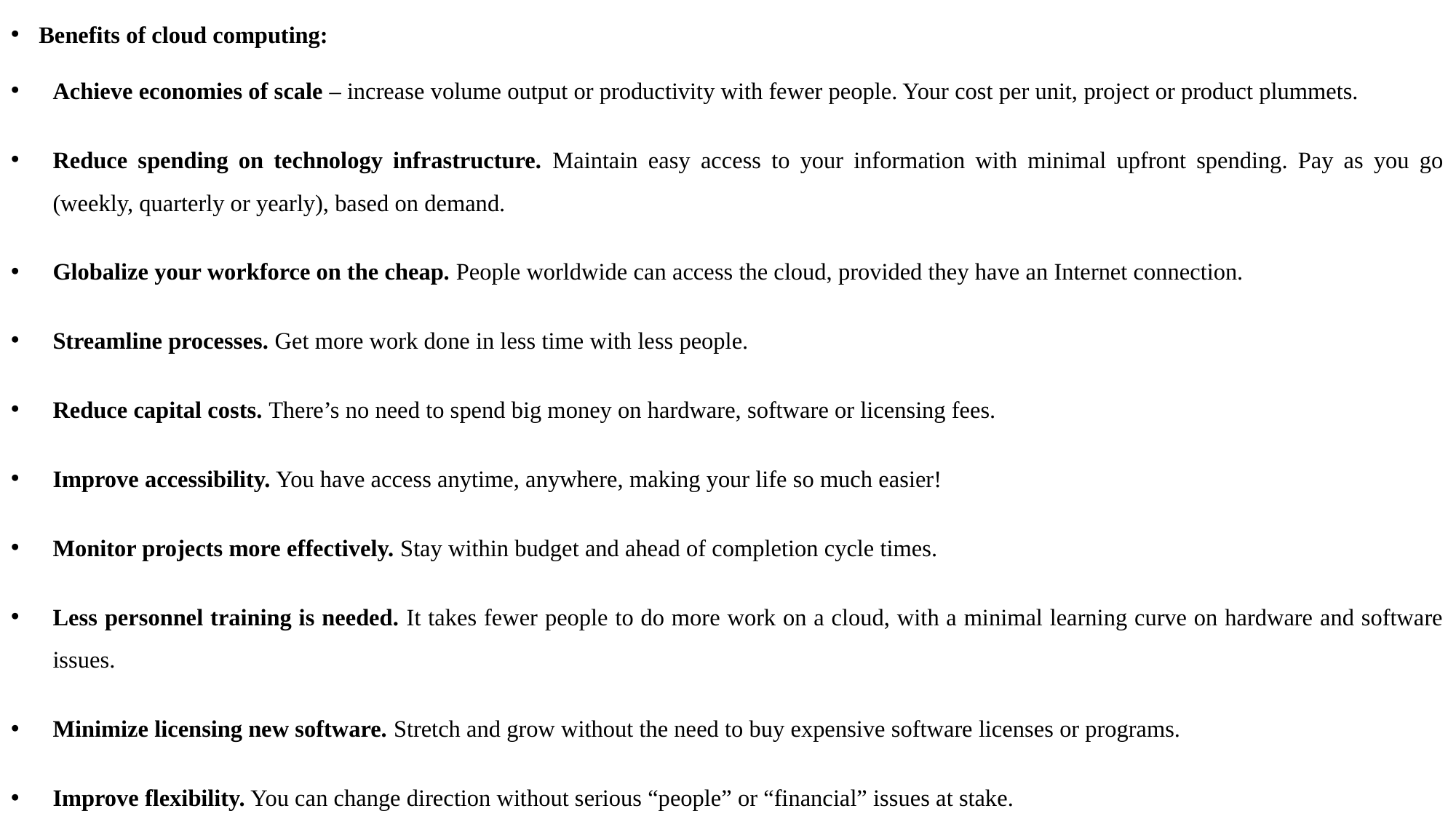

Benefits of cloud computing:
Achieve economies of scale – increase volume output or productivity with fewer people. Your cost per unit, project or product plummets.
Reduce spending on technology infrastructure. Maintain easy access to your information with minimal upfront spending. Pay as you go (weekly, quarterly or yearly), based on demand.
Globalize your workforce on the cheap. People worldwide can access the cloud, provided they have an Internet connection.
Streamline processes. Get more work done in less time with less people.
Reduce capital costs. There’s no need to spend big money on hardware, software or licensing fees.
Improve accessibility. You have access anytime, anywhere, making your life so much easier!
Monitor projects more effectively. Stay within budget and ahead of completion cycle times.
Less personnel training is needed. It takes fewer people to do more work on a cloud, with a minimal learning curve on hardware and software issues.
Minimize licensing new software. Stretch and grow without the need to buy expensive software licenses or programs.
Improve flexibility. You can change direction without serious “people” or “financial” issues at stake.

#